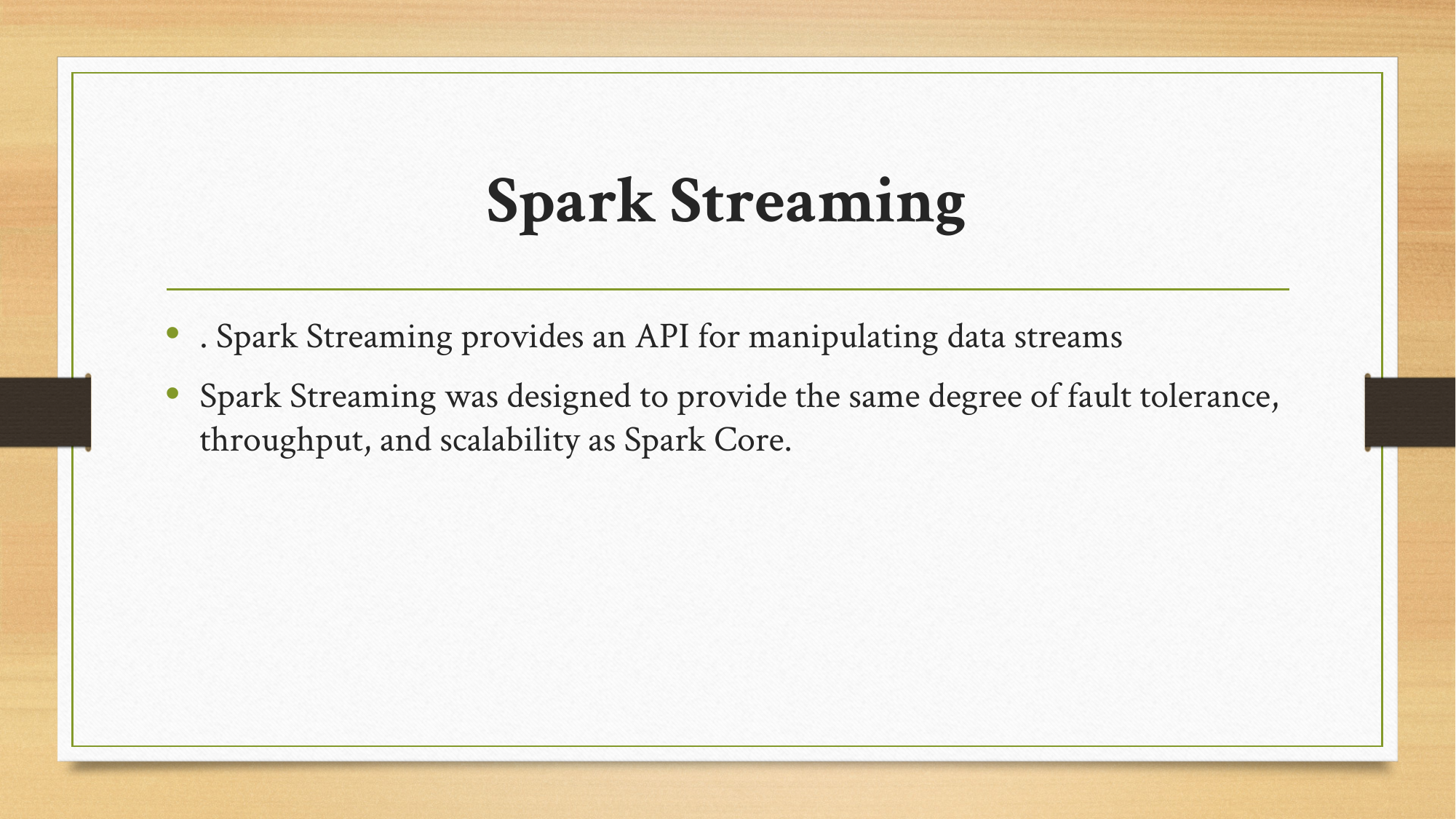

# Spark Streaming
. Spark Streaming provides an API for manipulating data streams
Spark Streaming was designed to provide the same degree of fault tolerance, throughput, and scalability as Spark Core.